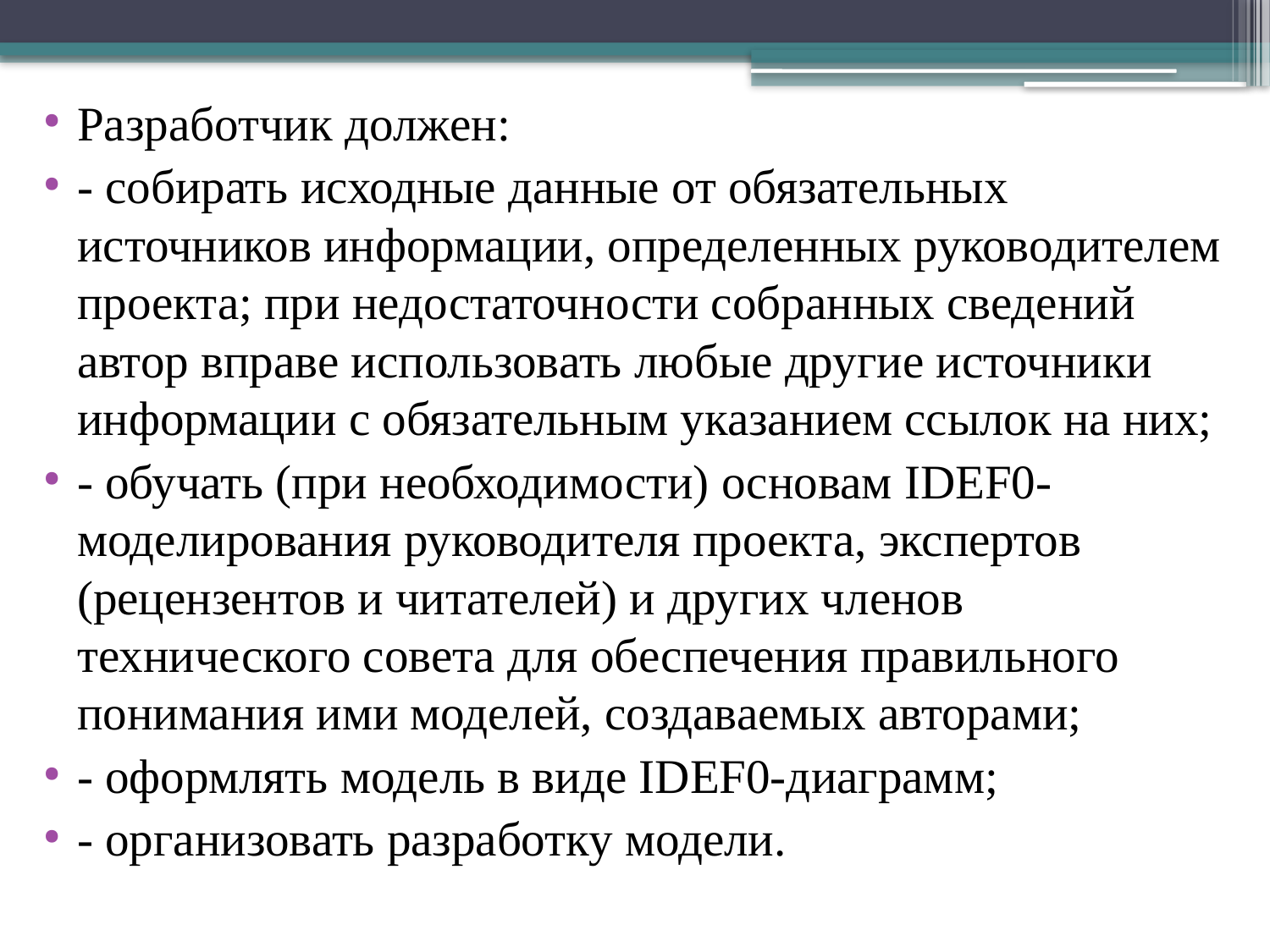

Разработчик должен:
- собирать исходные данные от обязательных источников информации, определенных руководителем проекта; при недостаточности собранных сведений автор вправе использовать любые другие источники информации с обязательным указанием ссылок на них;
- обучать (при необходимости) основам IDEF0-моделирования руководителя проекта, экспертов (рецензентов и читателей) и других членов технического совета для обеспечения правильного понимания ими моделей, создаваемых авторами;
- оформлять модель в виде IDEF0-диаграмм;
- организовать разработку модели.